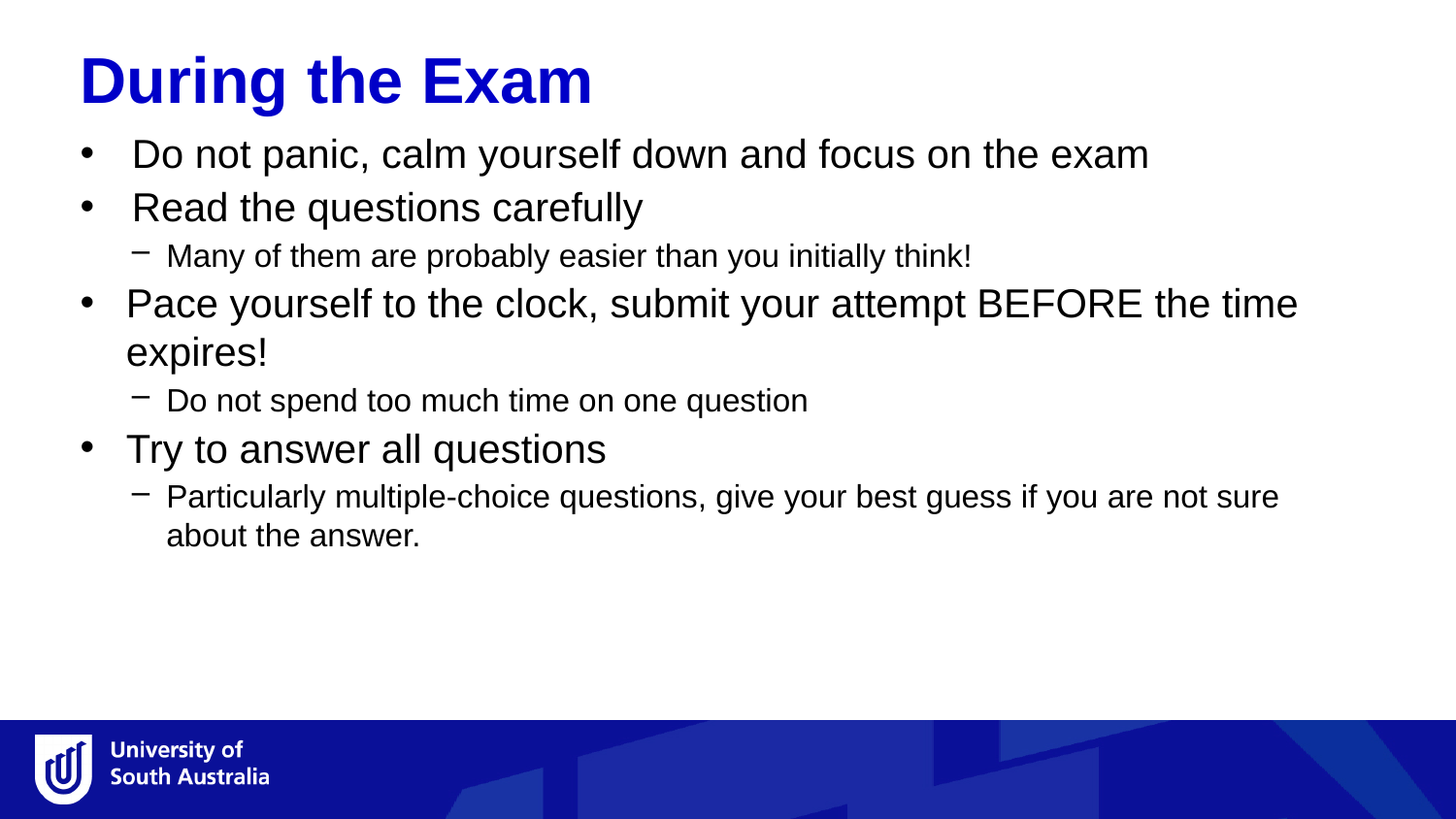

During the Exam
Do not panic, calm yourself down and focus on the exam
Read the questions carefully
Many of them are probably easier than you initially think!
Pace yourself to the clock, submit your attempt BEFORE the time expires!
Do not spend too much time on one question
Try to answer all questions
Particularly multiple-choice questions, give your best guess if you are not sure about the answer.